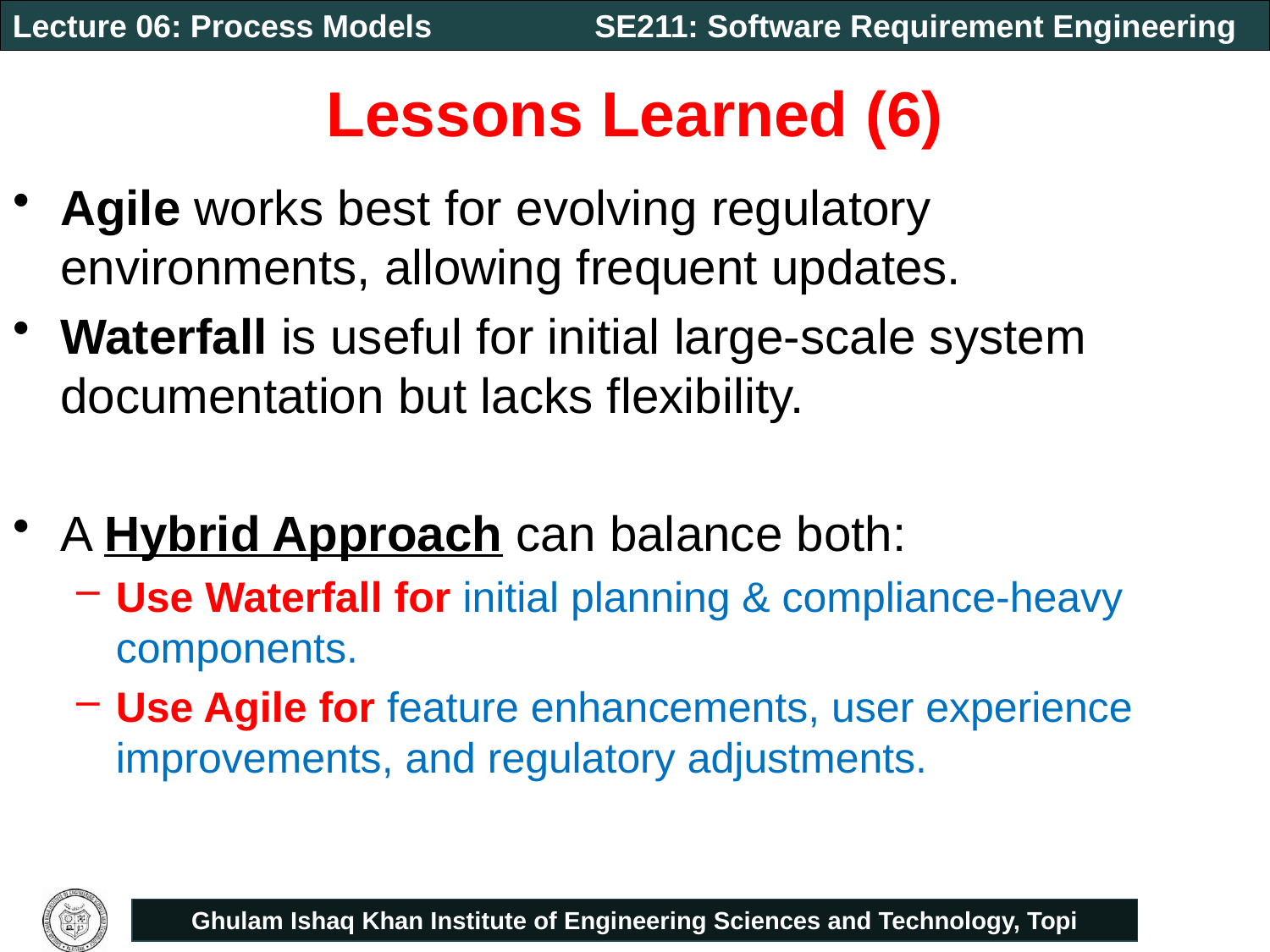

# Lessons Learned (6)
Agile works best for evolving regulatory environments, allowing frequent updates.
Waterfall is useful for initial large-scale system documentation but lacks flexibility.

A Hybrid Approach can balance both:
Use Waterfall for initial planning & compliance-heavy components.
Use Agile for feature enhancements, user experience improvements, and regulatory adjustments.